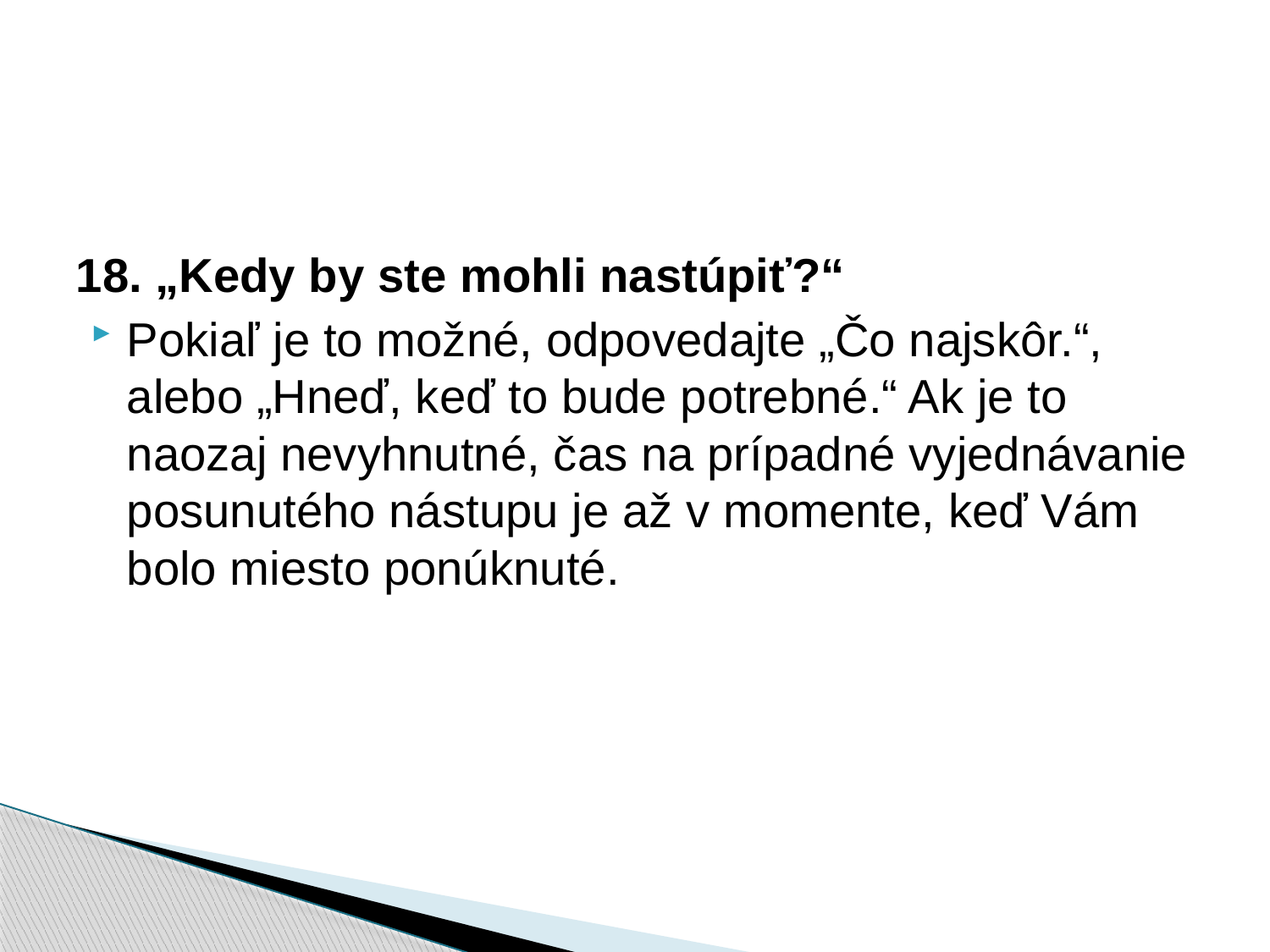

18. „Kedy by ste mohli nastúpiť?“
Pokiaľ je to možné, odpovedajte „Čo najskôr.“, alebo „Hneď, keď to bude potrebné.“ Ak je to naozaj nevyhnutné, čas na prípadné vyjednávanie posunutého nástupu je až v momente, keď Vám bolo miesto ponúknuté.